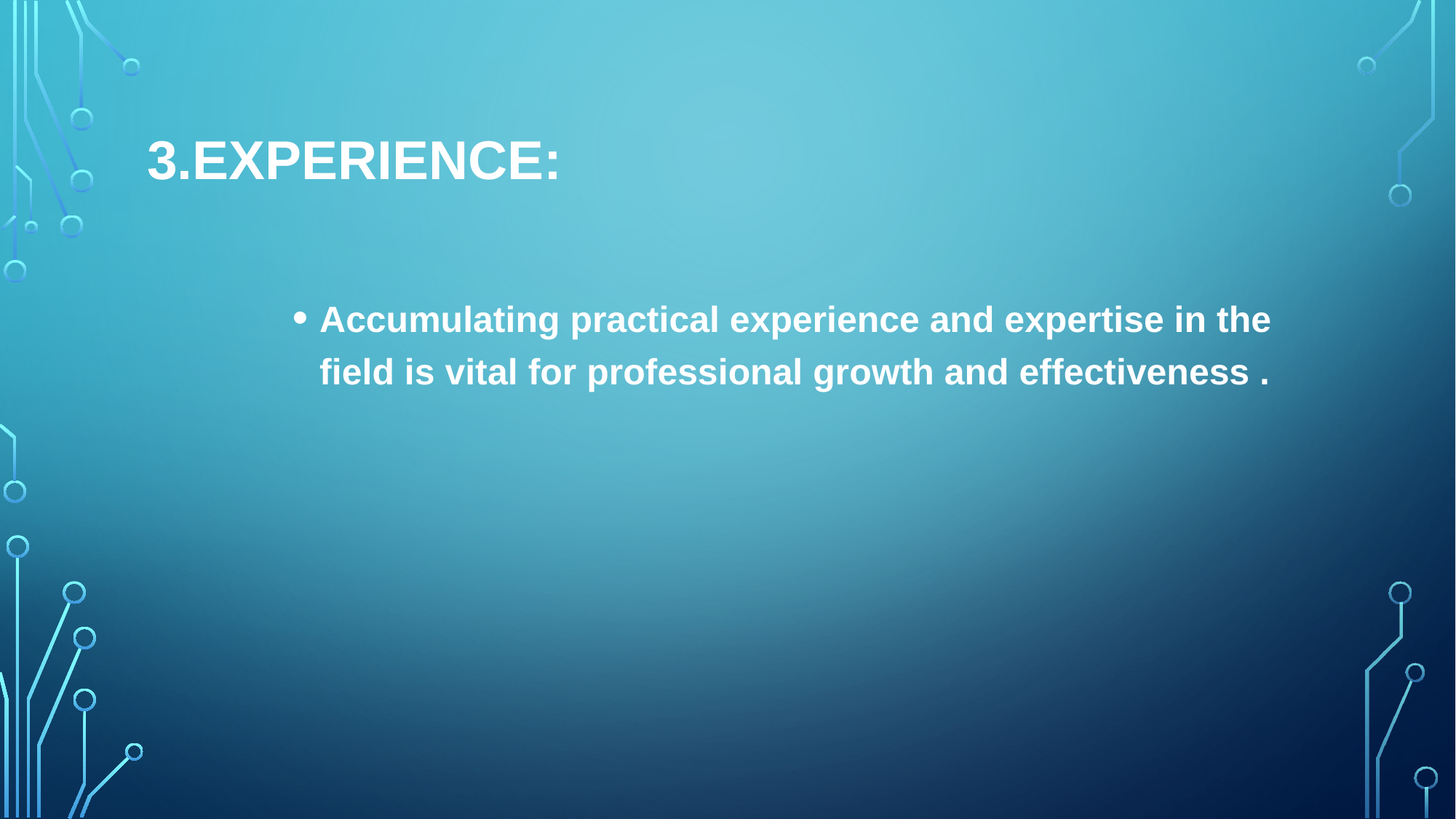

# 3.Experience:
Accumulating practical experience and expertise in the field is vital for professional growth and effectiveness .